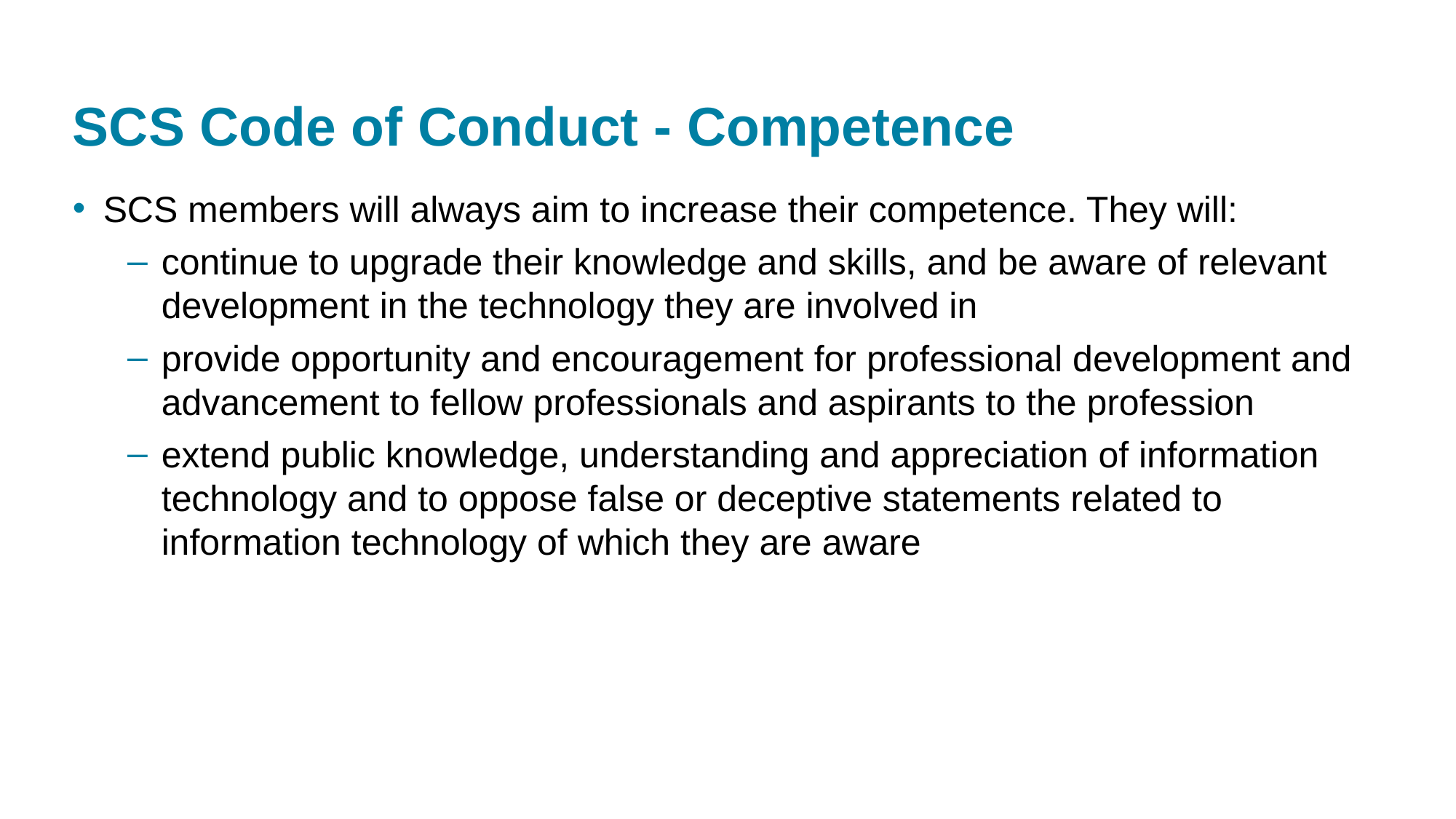

31
# SCS Code of Conduct - Competence
SCS members will always aim to increase their competence. They will:
continue to upgrade their knowledge and skills, and be aware of relevant development in the technology they are involved in
provide opportunity and encouragement for professional development and advancement to fellow professionals and aspirants to the profession
extend public knowledge, understanding and appreciation of information technology and to oppose false or deceptive statements related to information technology of which they are aware